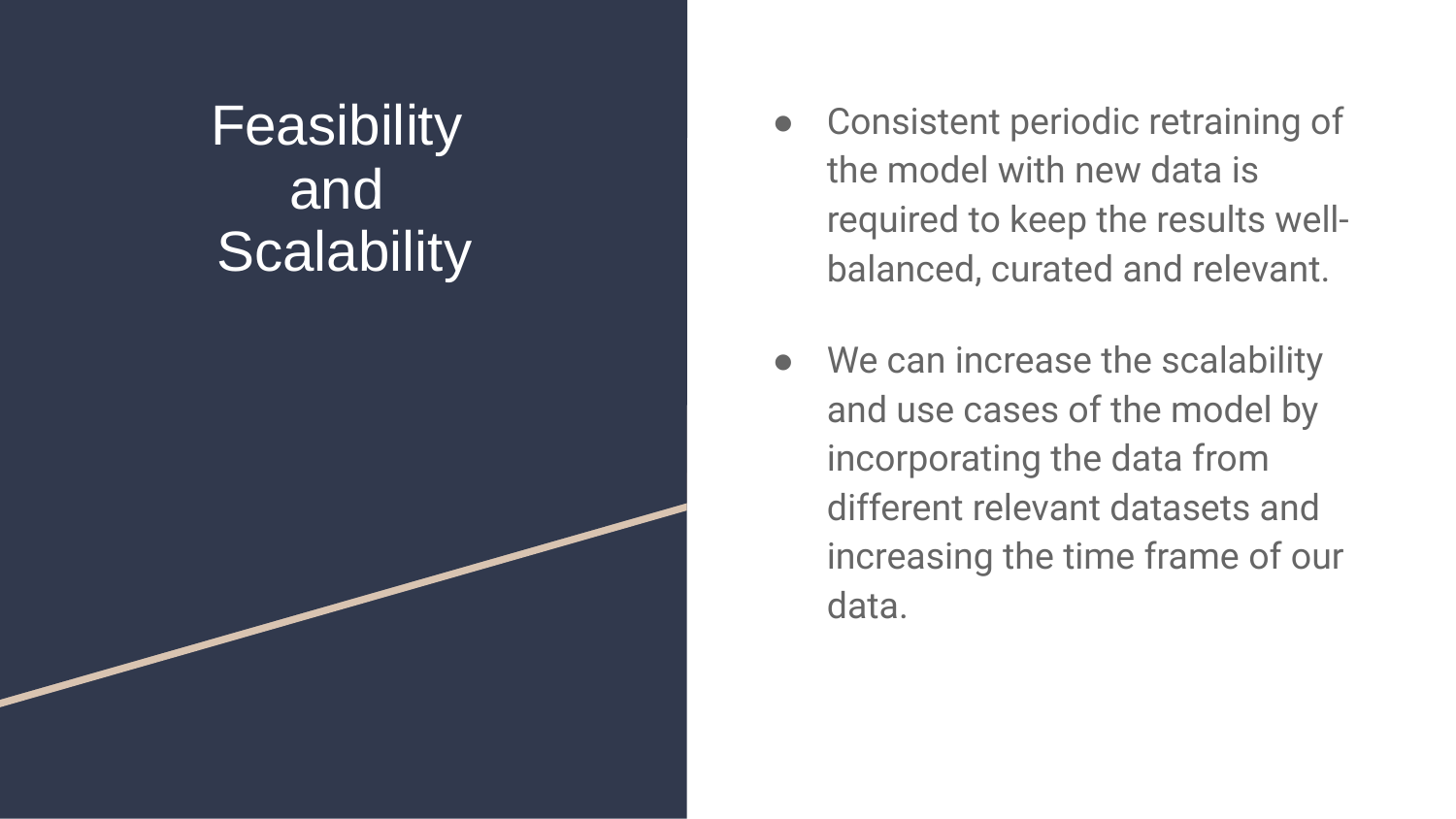

# Feasibility
and
Scalability
Consistent periodic retraining of the model with new data is required to keep the results well-balanced, curated and relevant.
We can increase the scalability and use cases of the model by incorporating the data from different relevant datasets and increasing the time frame of our data.